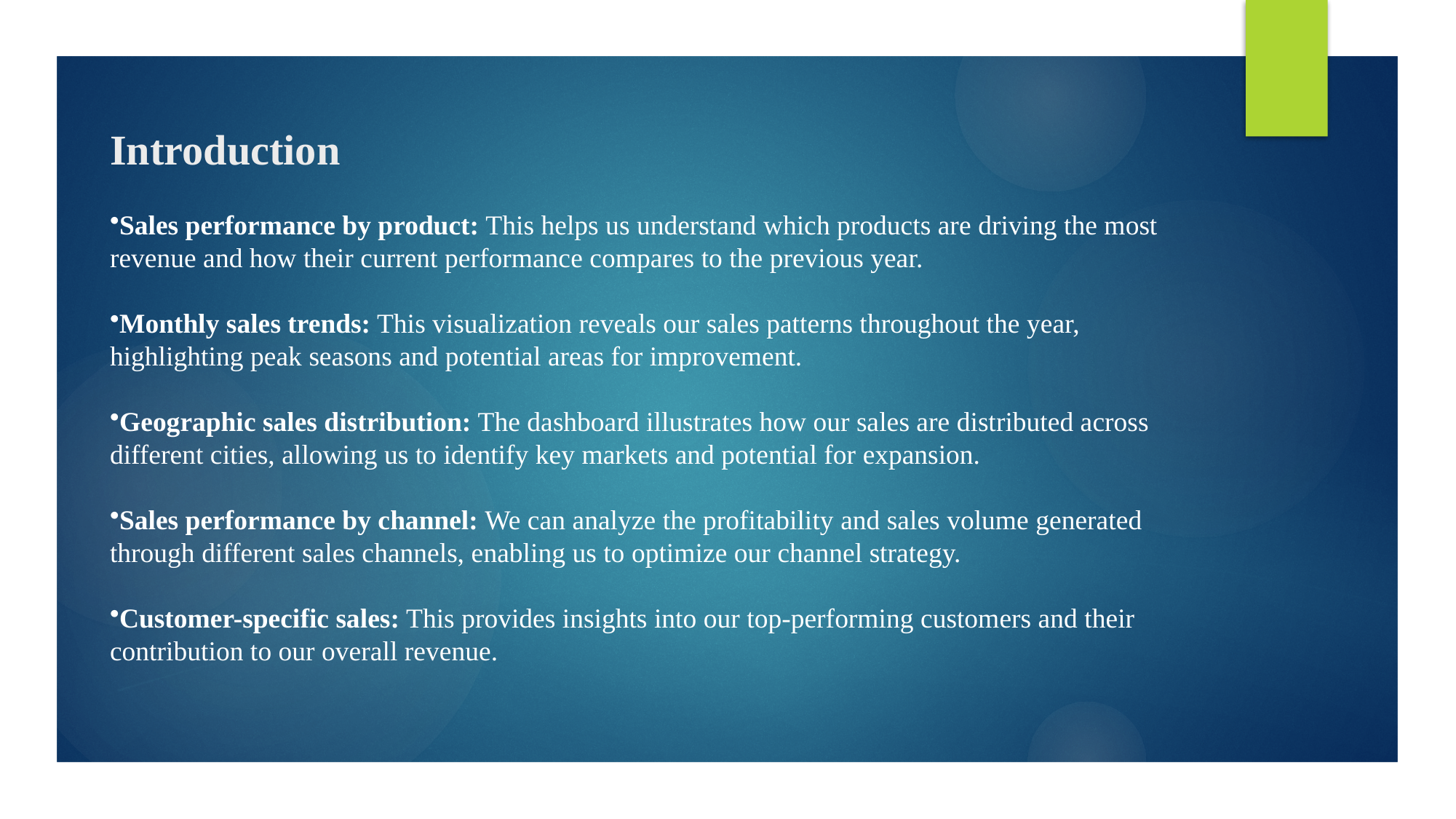

# Introduction
Sales performance by product: This helps us understand which products are driving the most revenue and how their current performance compares to the previous year.

Monthly sales trends: This visualization reveals our sales patterns throughout the year, highlighting peak seasons and potential areas for improvement.

Geographic sales distribution: The dashboard illustrates how our sales are distributed across different cities, allowing us to identify key markets and potential for expansion.

Sales performance by channel: We can analyze the profitability and sales volume generated through different sales channels, enabling us to optimize our channel strategy.

Customer-specific sales: This provides insights into our top-performing customers and their contribution to our overall revenue.